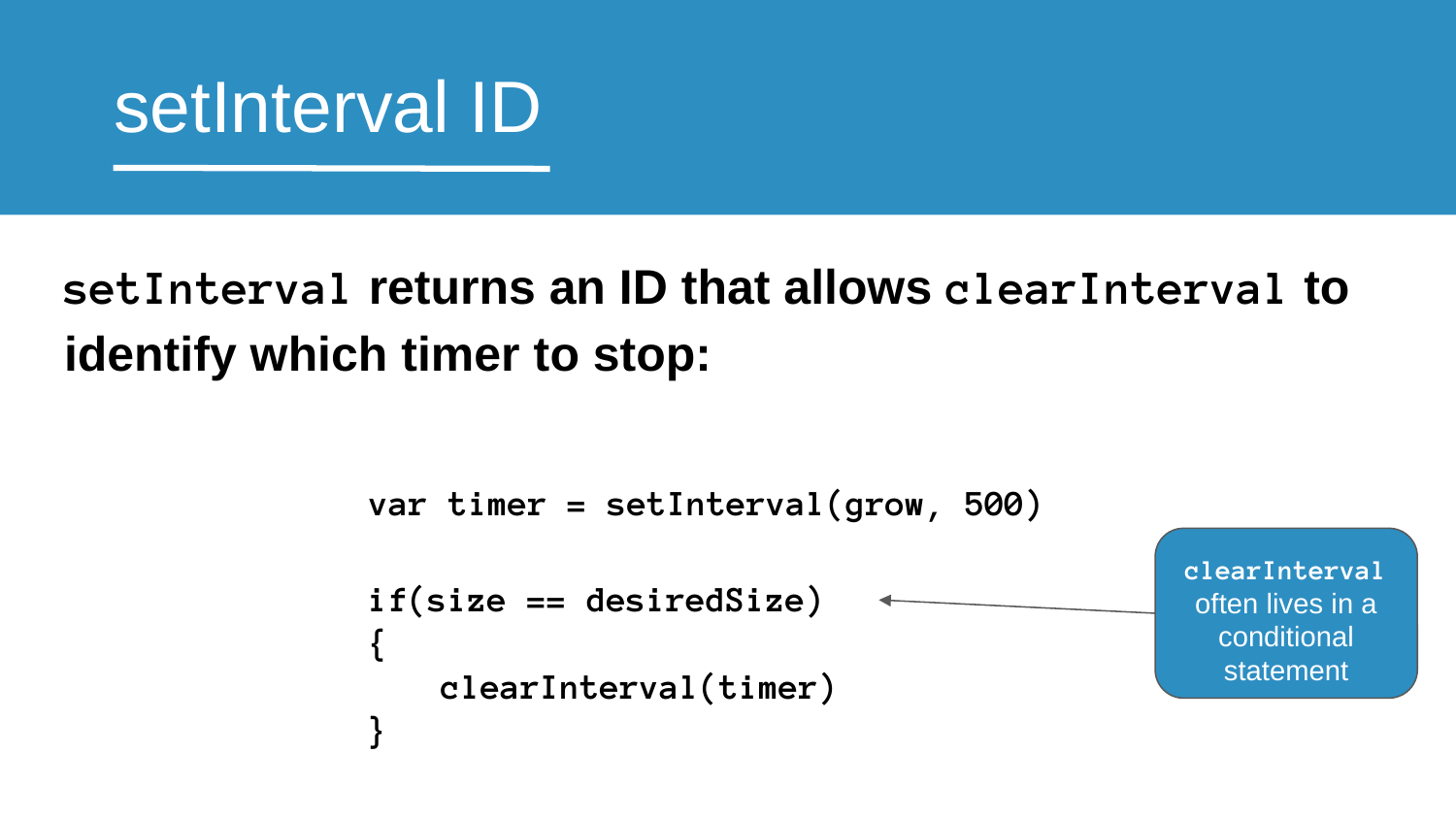

# setInterval ID
setInterval returns an ID that allows clearInterval to identify which timer to stop:

var timer = setInterval(grow, 500)
clearInterval often lives in a conditional statement
if(size == desiredSize)
{
clearInterval(timer)
}